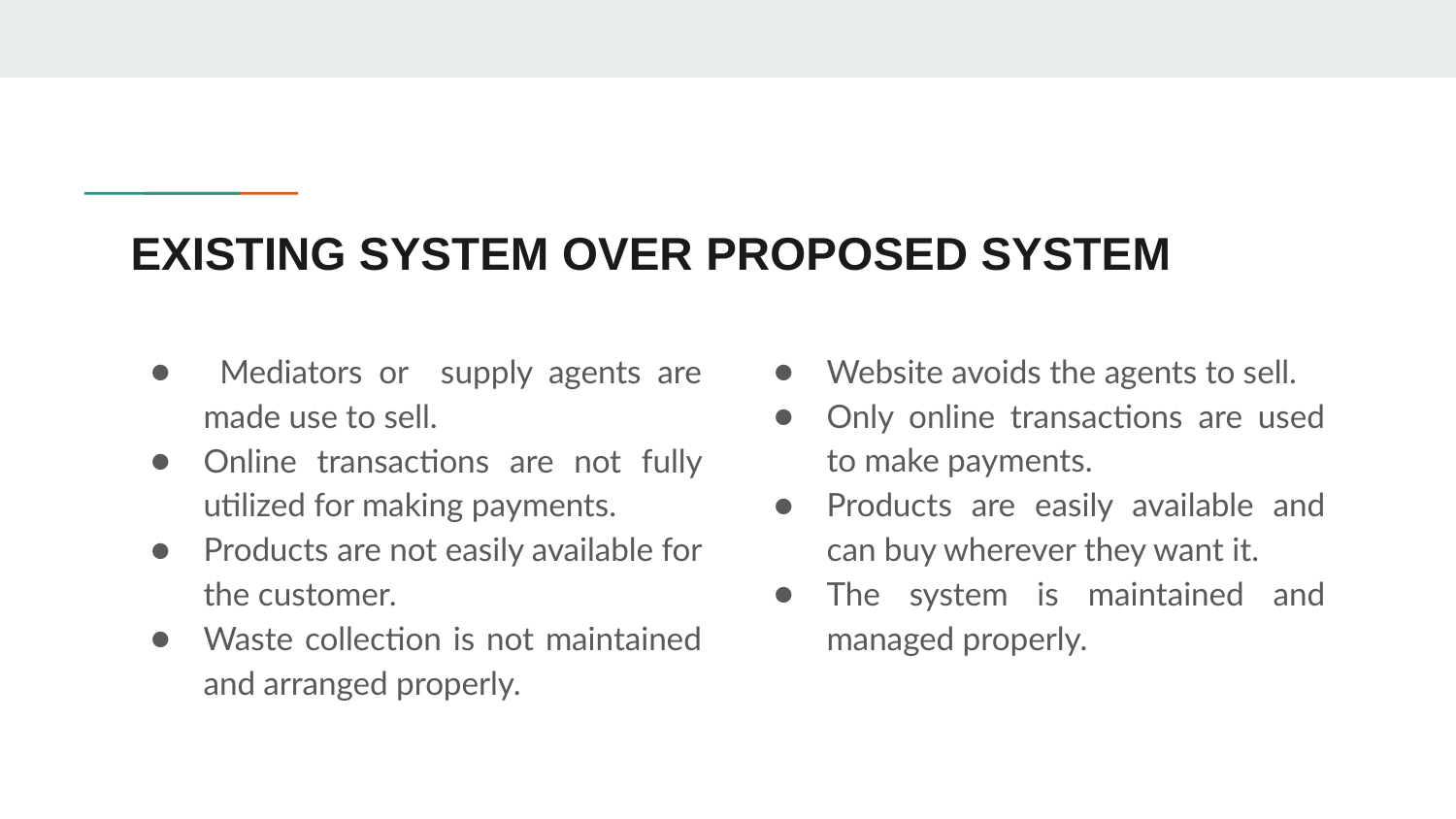

# EXISTING SYSTEM OVER PROPOSED SYSTEM

 Mediators or  supply agents are made use to sell.
Online transactions are not fully utilized for making payments.
Products are not easily available for the customer.
Waste collection is not maintained and arranged properly.
Website avoids the agents to sell.
Only online transactions are used to make payments.
Products are easily available and can buy wherever they want it.
The system is maintained and managed properly.